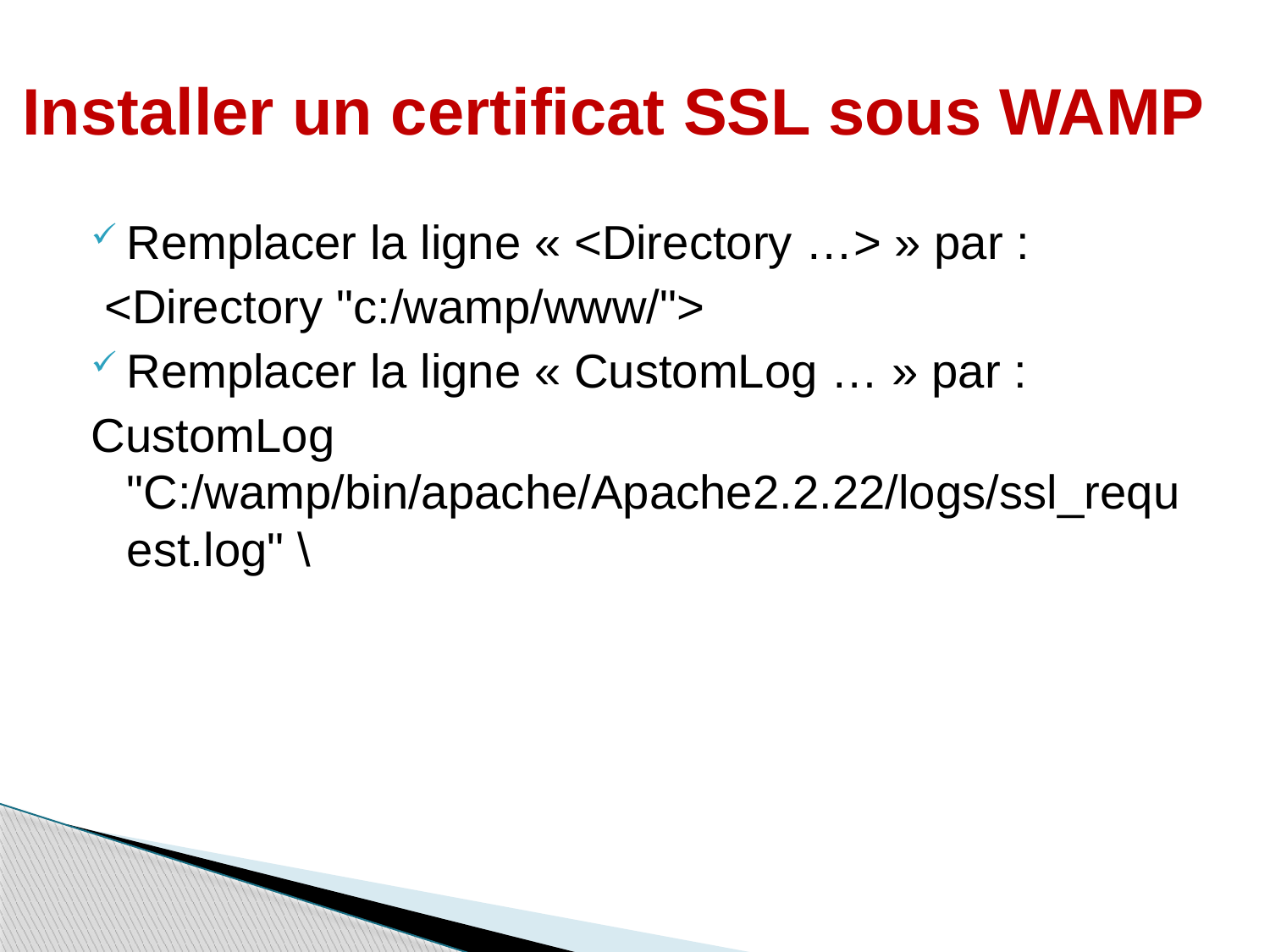

# Installer un certificat SSL sous WAMP
Remplacer la ligne « <Directory …> » par :
 <Directory "c:/wamp/www/">
Remplacer la ligne « CustomLog … » par :
CustomLog "C:/wamp/bin/apache/Apache2.2.22/logs/ssl_request.log" \